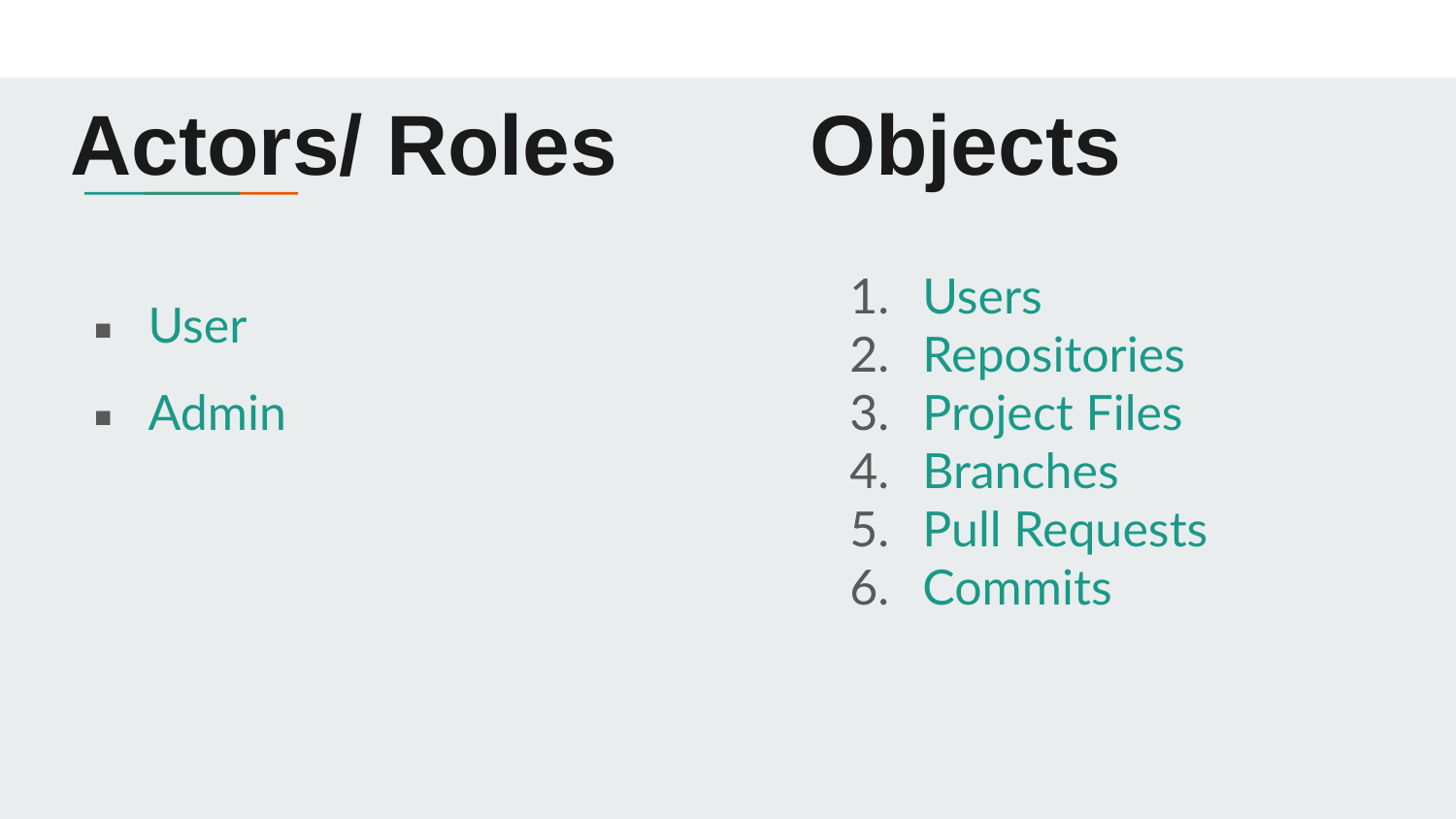

Actors/ Roles
# Objects
Users
Repositories
Project Files
Branches
Pull Requests
Commits
User
Admin